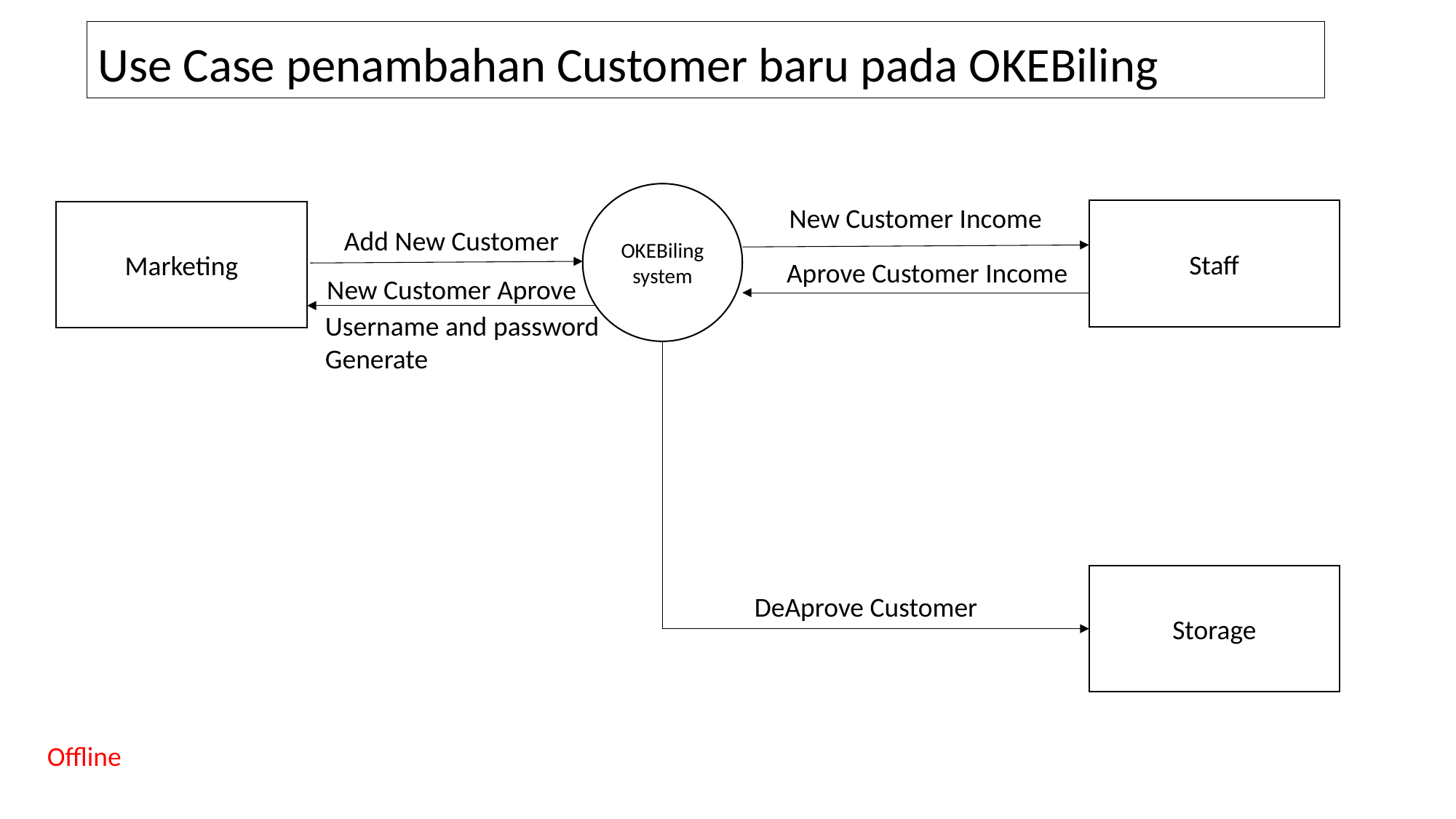

# Use Case penambahan Customer baru pada OKEBiling
OKEBiling system
New Customer Income
Staff
Marketing
Add New Customer
Aprove Customer Income
New Customer Aprove
Username and password
Generate
Storage
DeAprove Customer
Offline